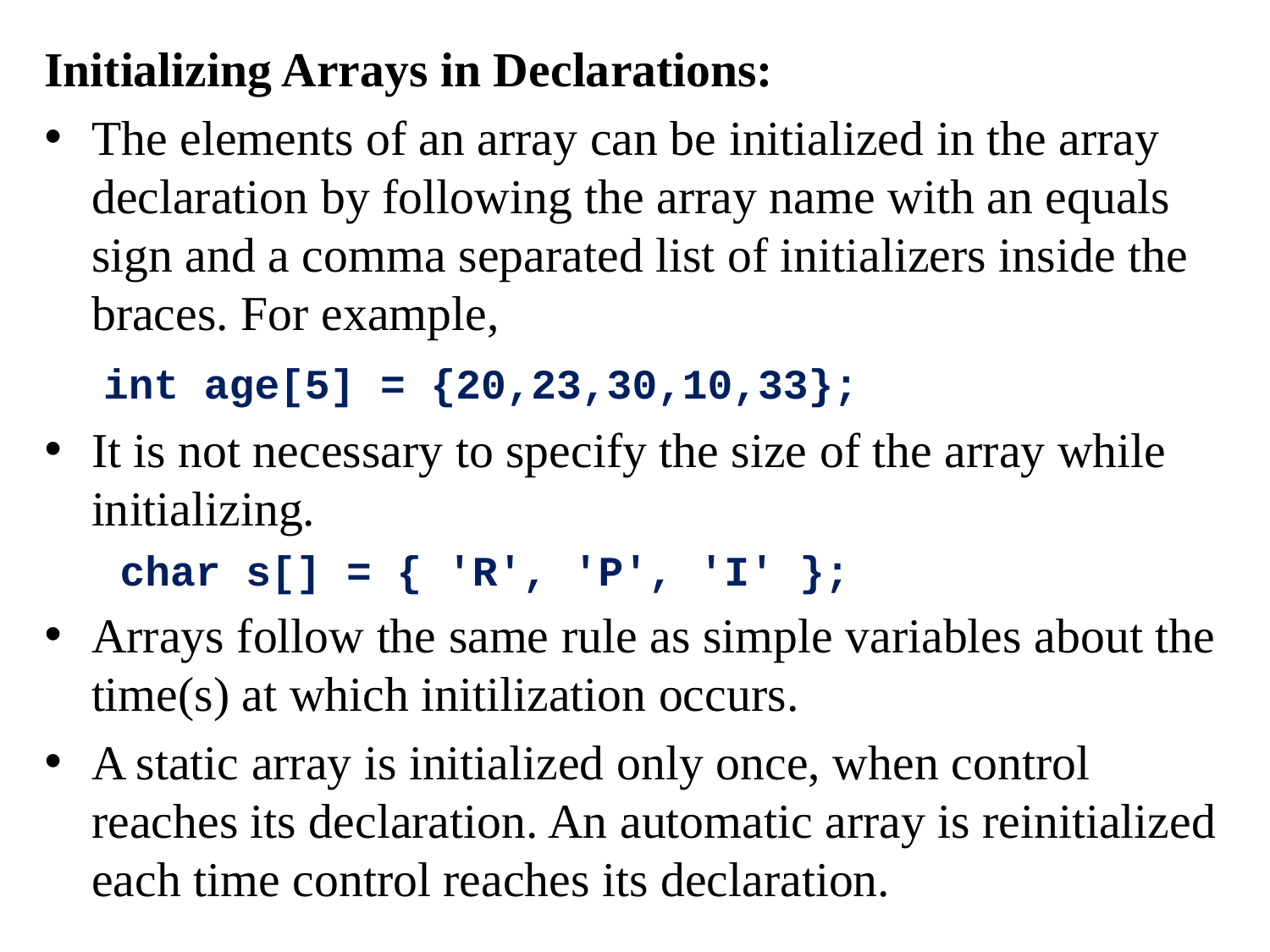

Initializing Arrays in Declarations:
The elements of an array can be initialized in the array declaration by following the array name with an equals sign and a comma separated list of initializers inside the braces. For example,
  int age[5] = {20,23,30,10,33};
It is not necessary to specify the size of the array while initializing.
   char s[] = { 'R', 'P', 'I' };
Arrays follow the same rule as simple variables about the time(s) at which initilization occurs.
A static array is initialized only once, when control reaches its declaration. An automatic array is reinitialized each time control reaches its declaration.